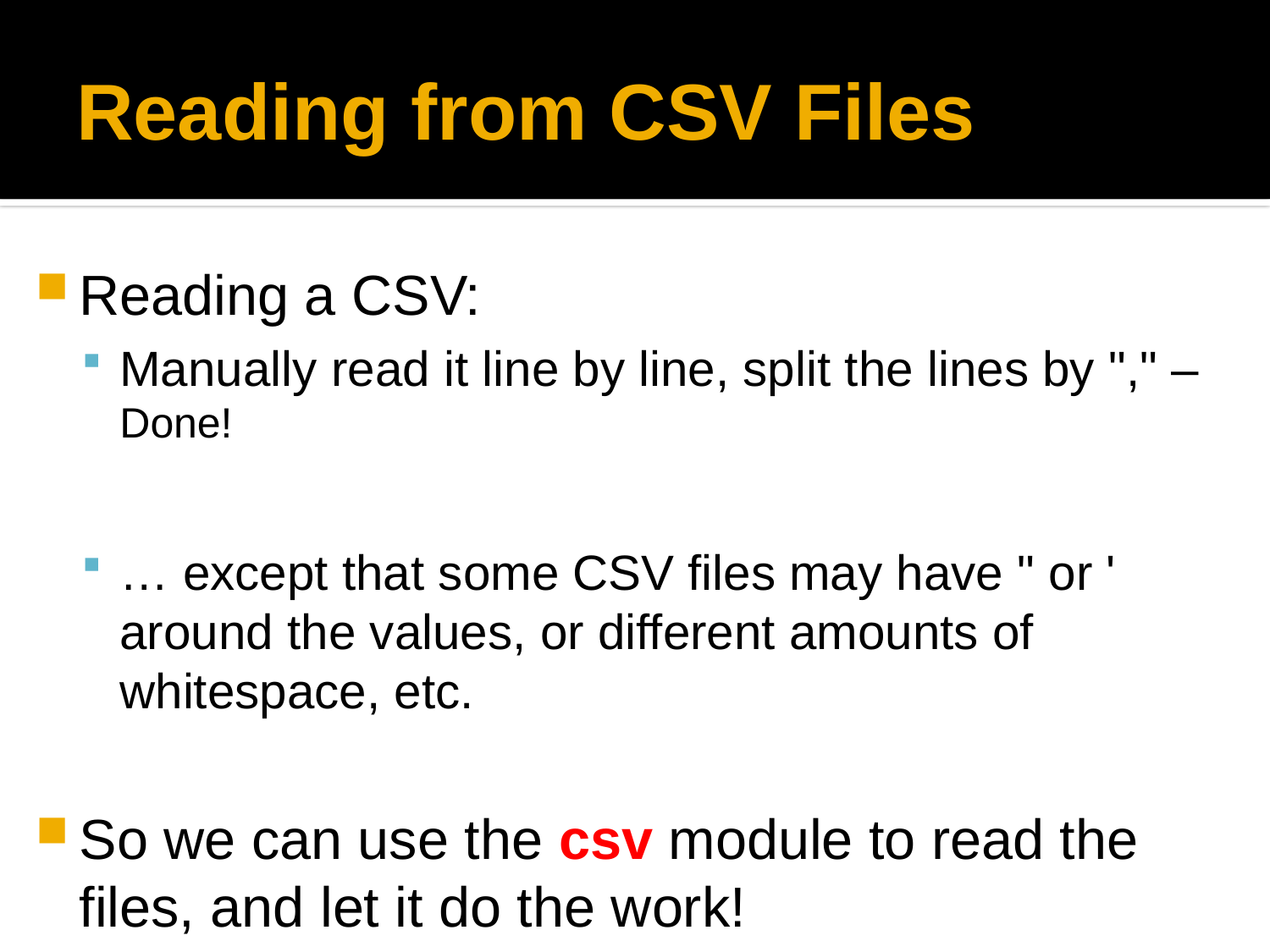

# Reading from CSV Files
Reading a CSV:
Manually read it line by line, split the lines by "," – Done!

… except that some CSV files may have " or ' around the values, or different amounts of whitespace, etc.

So we can use the csv module to read the files, and let it do the work!